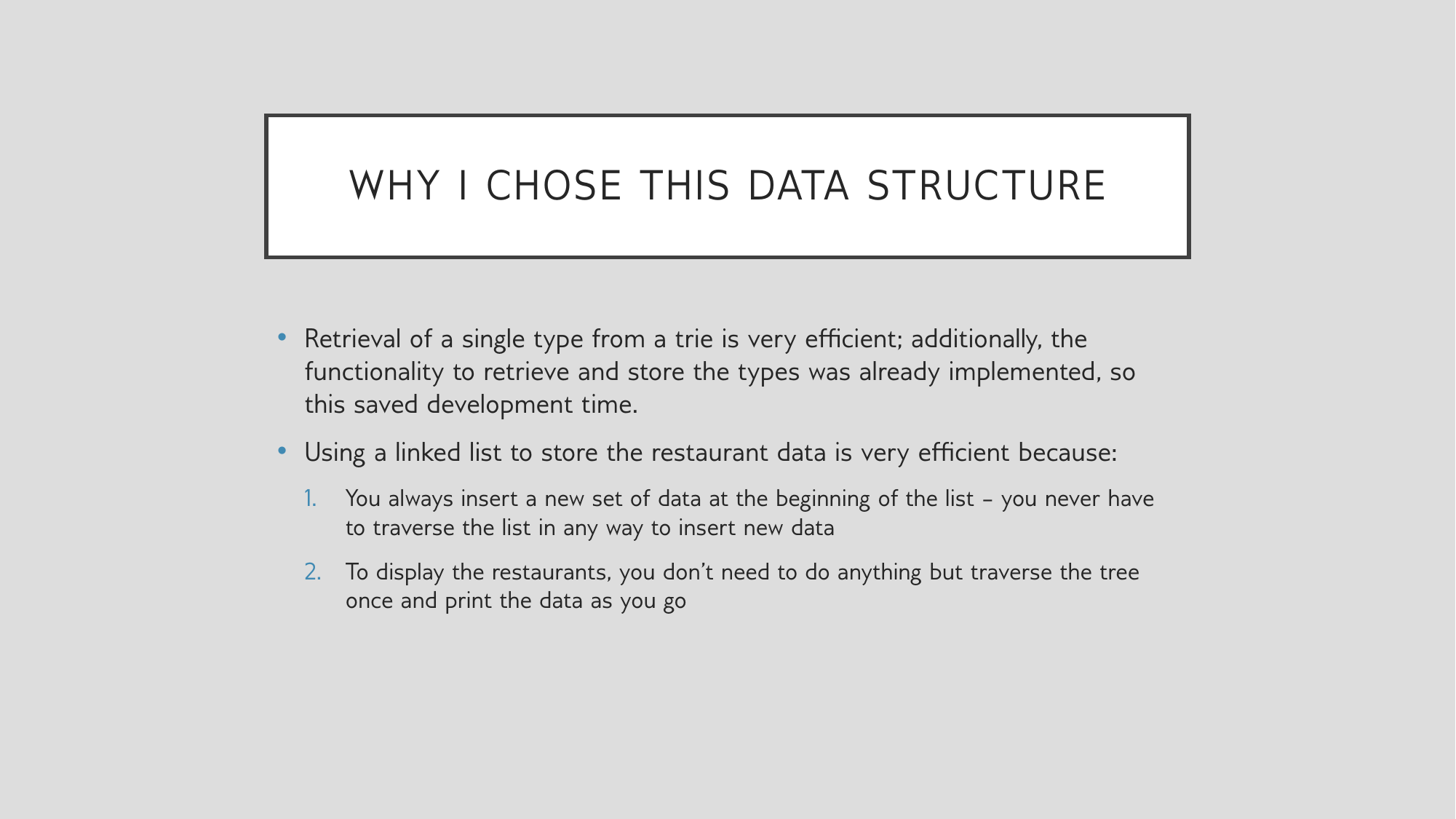

# Why I chose this data structure
Retrieval of a single type from a trie is very efficient; additionally, the functionality to retrieve and store the types was already implemented, so this saved development time.
Using a linked list to store the restaurant data is very efficient because:
You always insert a new set of data at the beginning of the list – you never have to traverse the list in any way to insert new data
To display the restaurants, you don’t need to do anything but traverse the tree once and print the data as you go